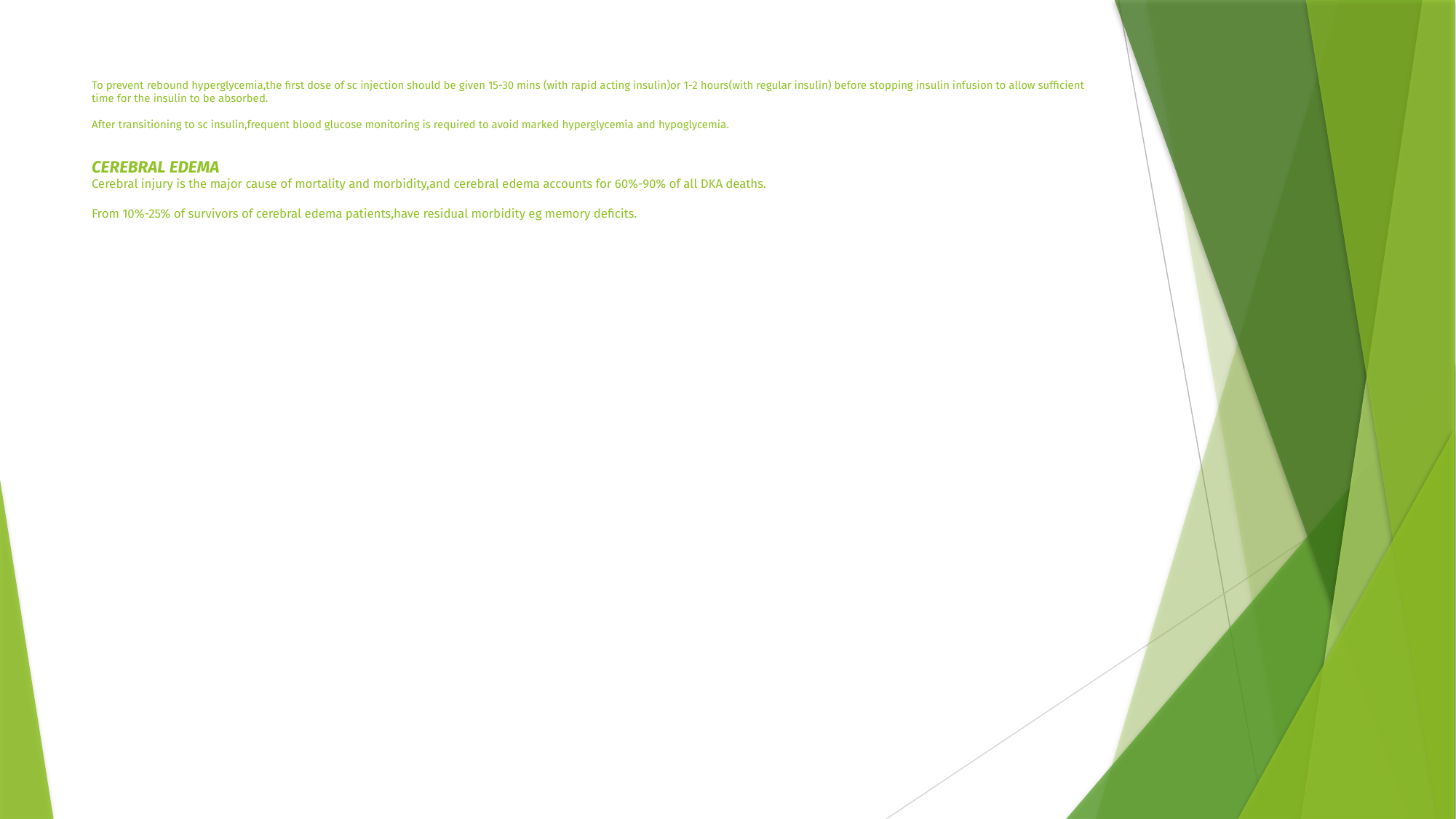

# To prevent rebound hyperglycemia,the first dose of sc injection should be given 15-30 mins (with rapid acting insulin)or 1-2 hours(with regular insulin) before stopping insulin infusion to allow sufficient time for the insulin to be absorbed. After transitioning to sc insulin,frequent blood glucose monitoring is required to avoid marked hyperglycemia and hypoglycemia. CEREBRAL EDEMA Cerebral injury is the major cause of mortality and morbidity,and cerebral edema accounts for 60%-90% of all DKA deaths. From 10%-25% of survivors of cerebral edema patients,have residual morbidity eg memory deficits.